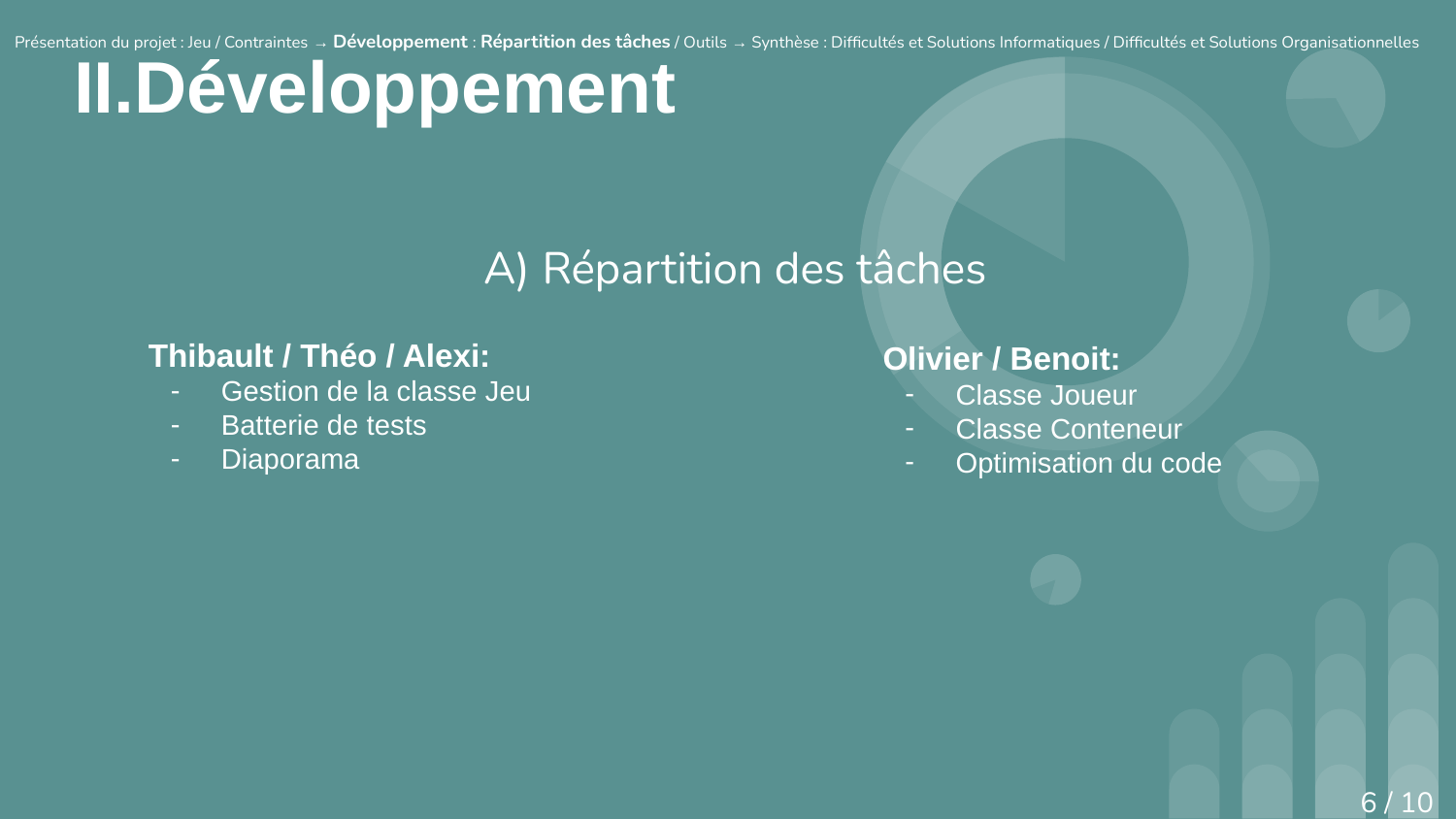

# II.Développement
Présentation du projet : Jeu / Contraintes → Développement : Répartition des tâches / Outils → Synthèse : Difficultés et Solutions Informatiques / Difficultés et Solutions Organisationnelles
Répartition des tâches

Thibault / Théo / Alexi:
Gestion de la classe Jeu
Batterie de tests
Diaporama
Olivier / Benoit:
Classe Joueur
Classe Conteneur
Optimisation du code
6 / 10